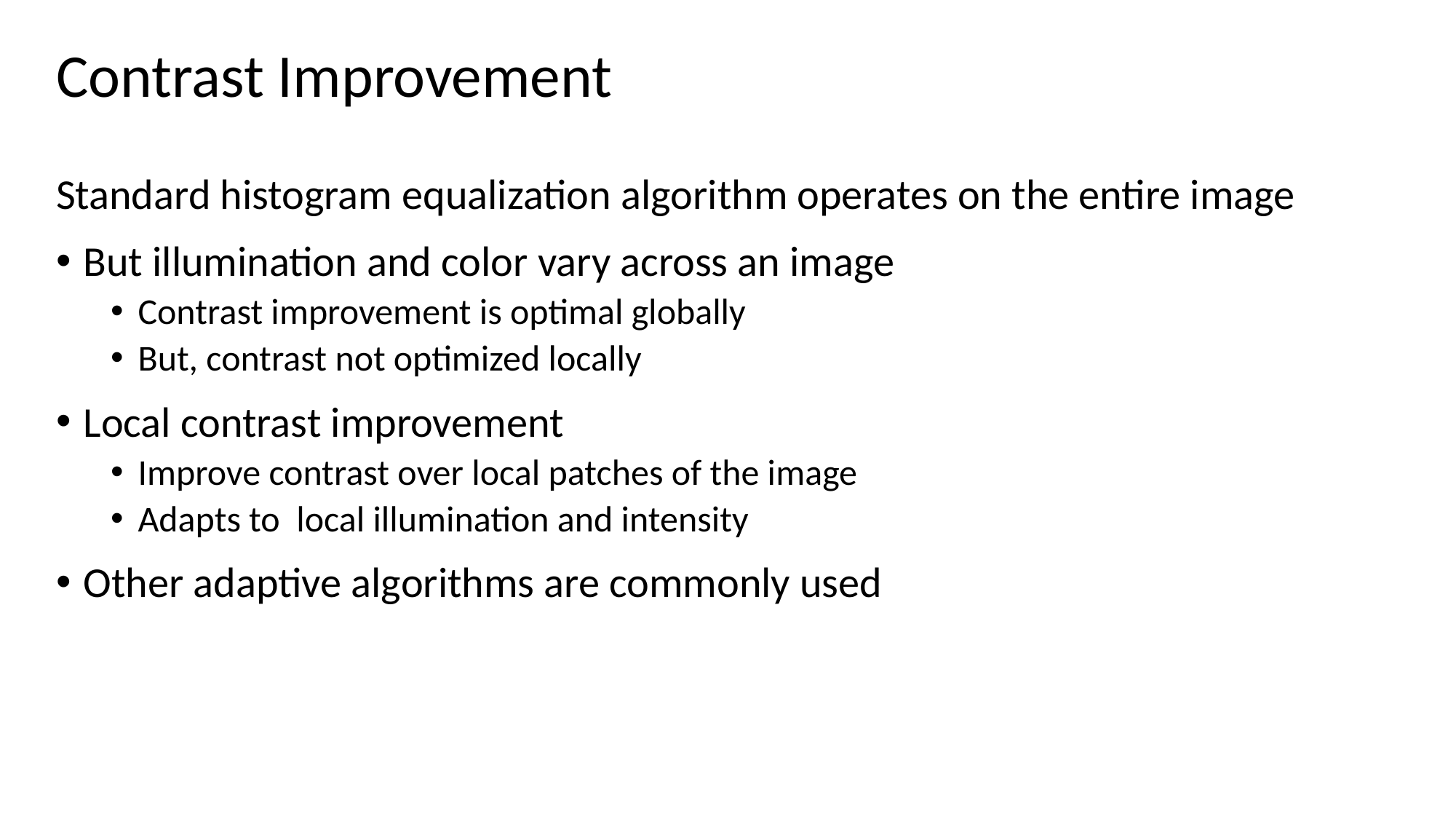

# Contrast Improvement
Standard histogram equalization algorithm operates on the entire image
But illumination and color vary across an image
Contrast improvement is optimal globally
But, contrast not optimized locally
Local contrast improvement
Improve contrast over local patches of the image
Adapts to  local illumination and intensity
Other adaptive algorithms are commonly used